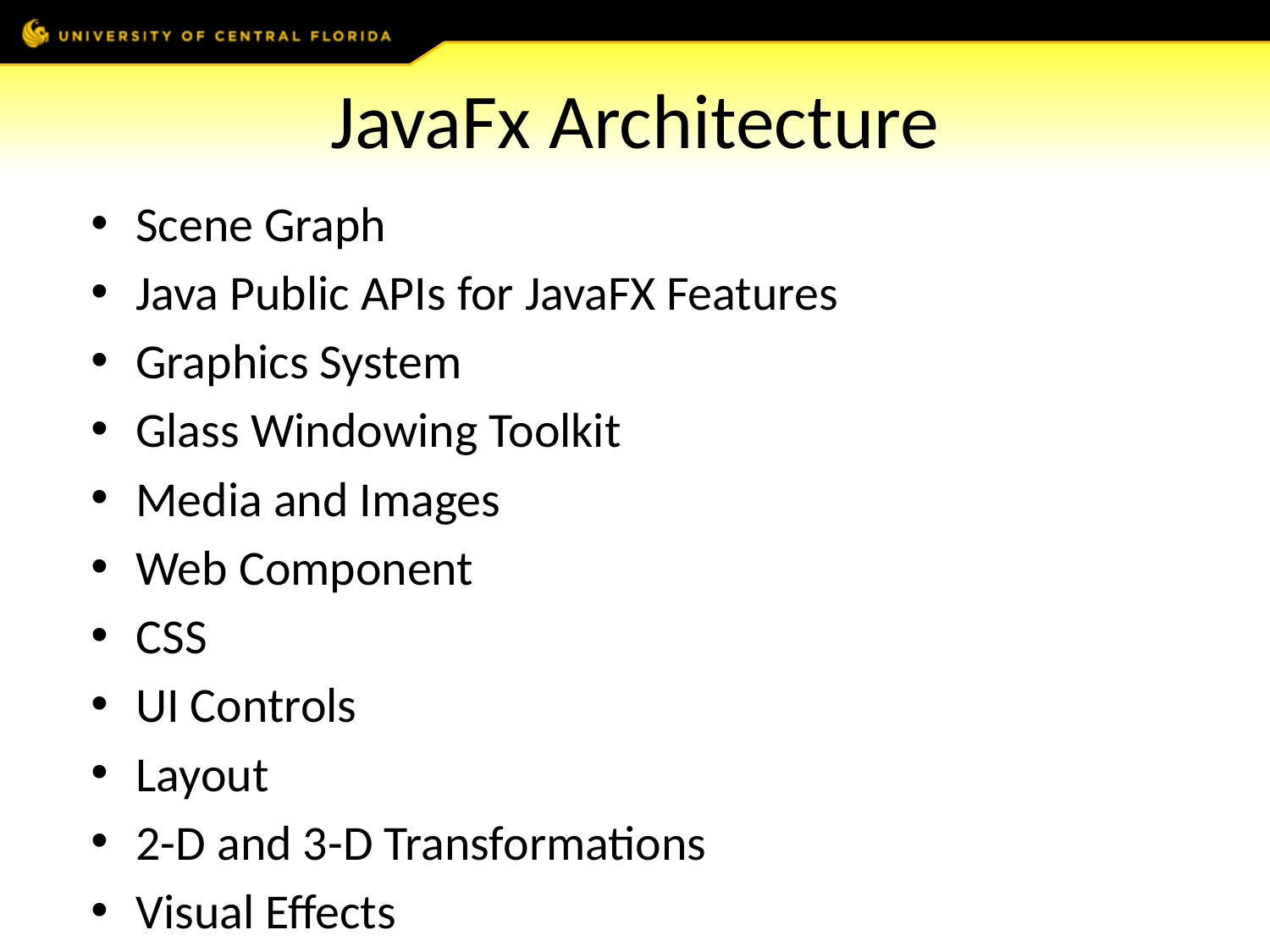

# JavaFx Architecture
Scene Graph
Java Public APIs for JavaFX Features
Graphics System
Glass Windowing Toolkit
Media and Images
Web Component
CSS
UI Controls
Layout
2-D and 3-D Transformations
Visual Effects